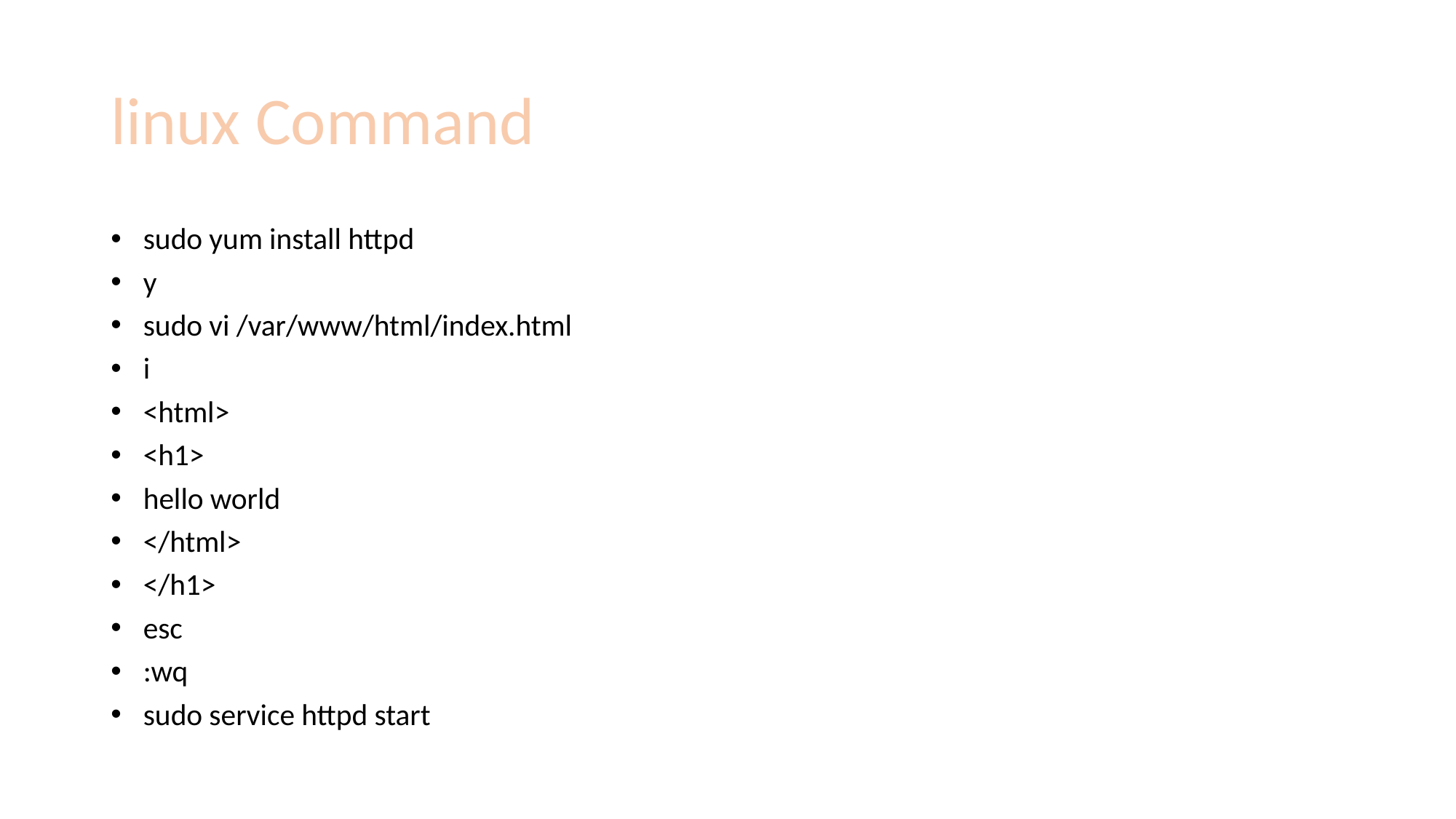

# linux Command
sudo yum install httpd
y
sudo vi /var/www/html/index.html
i
<html>
<h1>
hello world
</html>
</h1>
esc
:wq
sudo service httpd start